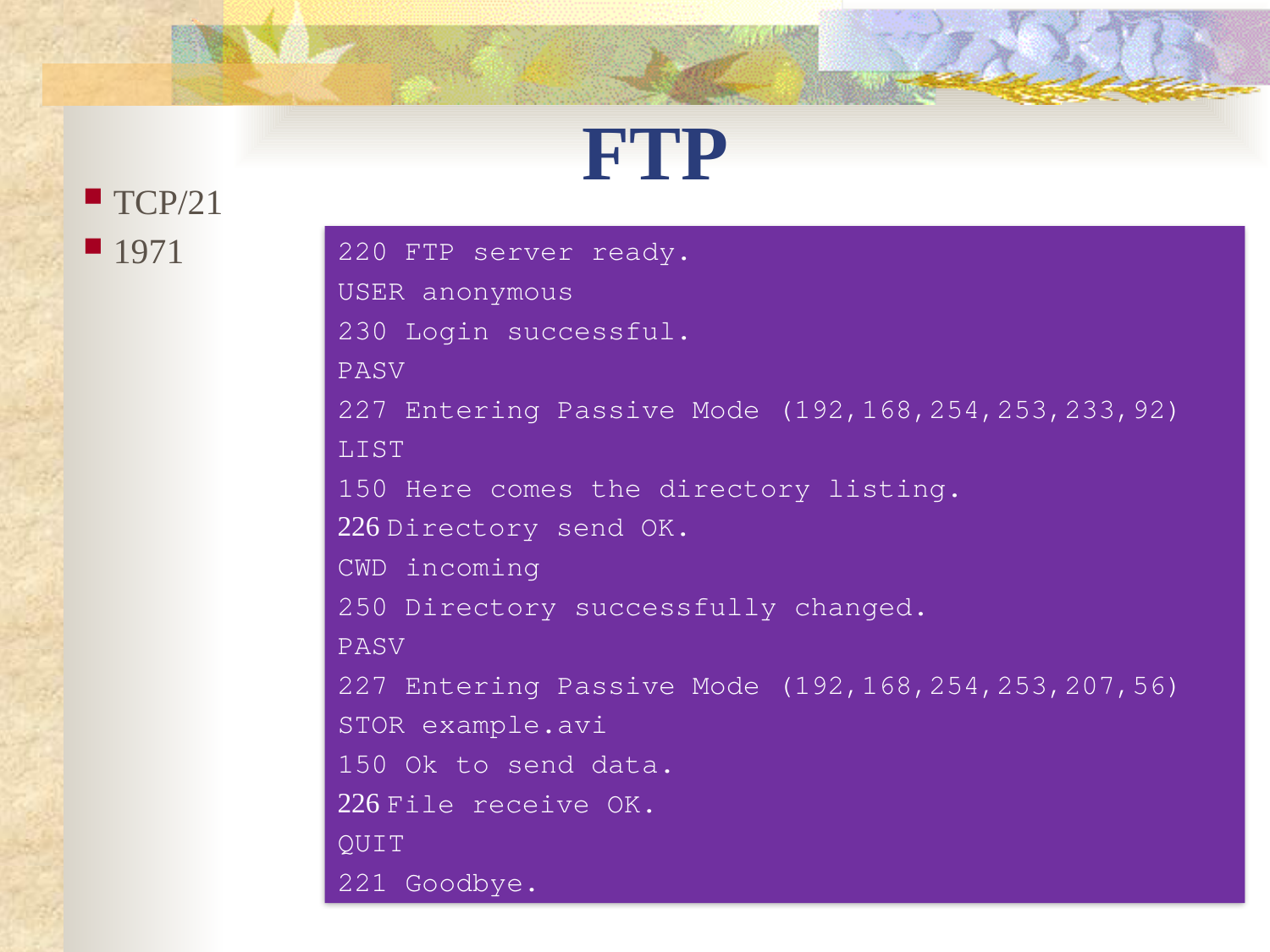

FTP
TCP/21
1971
220 FTP server ready.
USER anonymous
230 Login successful.
PASV
227 Entering Passive Mode (192,168,254,253,233,92)
LIST
150 Here comes the directory listing.
226 Directory send OK.
CWD incoming
250 Directory successfully changed.
PASV
227 Entering Passive Mode (192,168,254,253,207,56)
STOR example.avi
150 Ok to send data.
226 File receive OK.
QUIT
221 Goodbye.